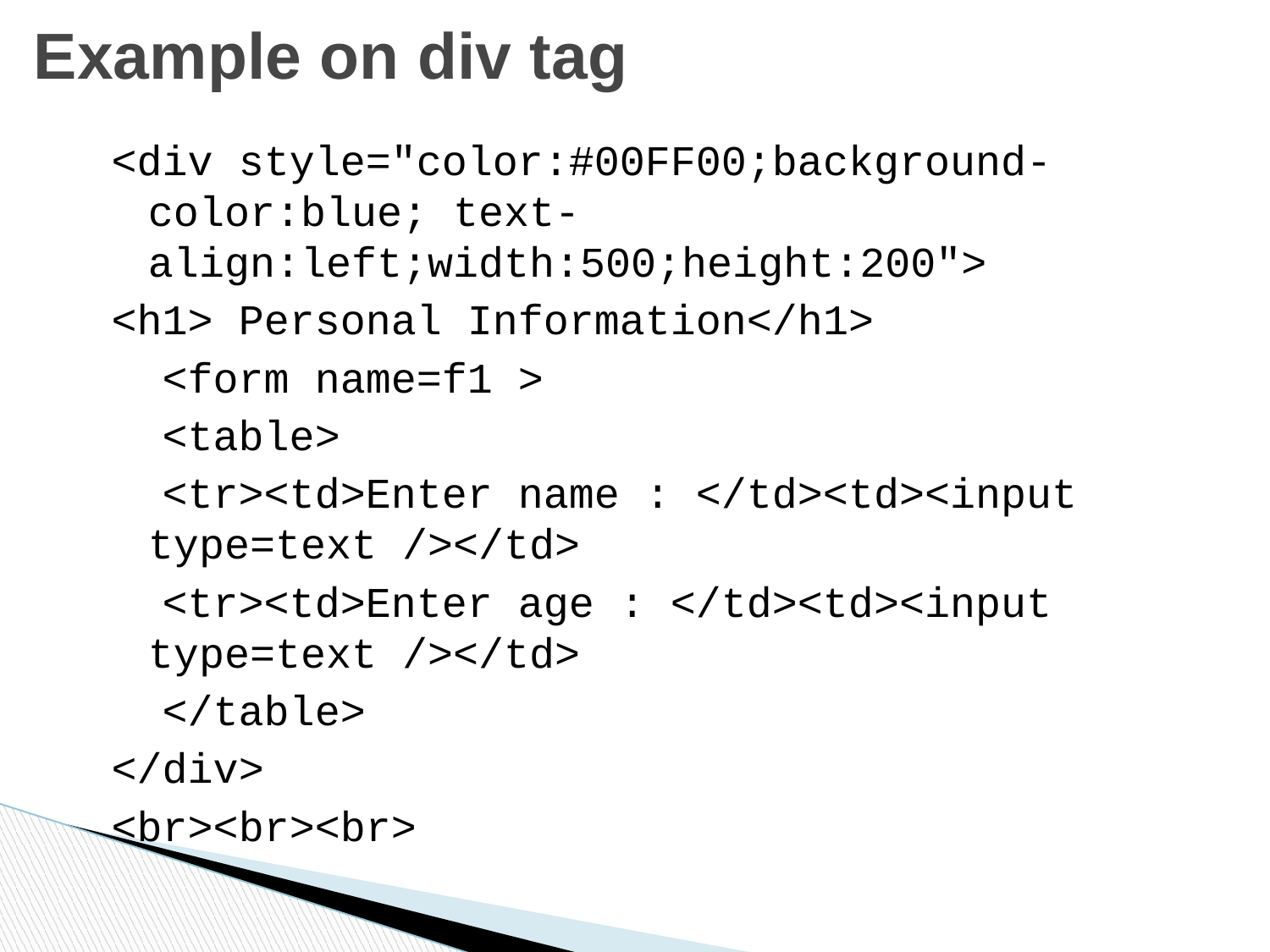

# Example on div tag
<div style="color:#00FF00;background-color:blue; text-align:left;width:500;height:200">
<h1> Personal Information</h1>
  <form name=f1 >
  <table>
  <tr><td>Enter name : </td><td><input type=text /></td>
  <tr><td>Enter age : </td><td><input type=text /></td>
  </table>
</div>
<br><br><br>